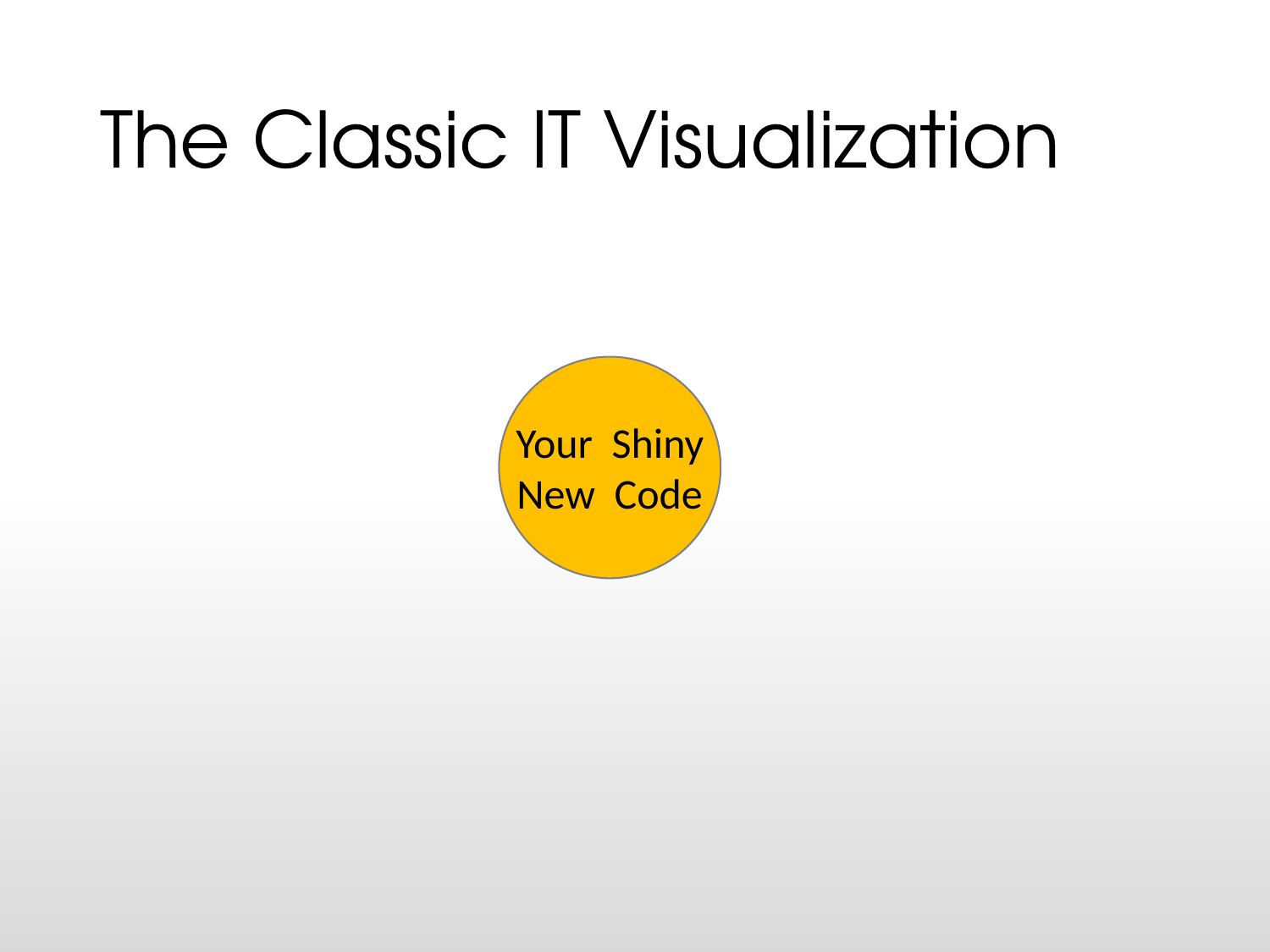

# The Classic IT Visualization

Your  Shiny New  Code